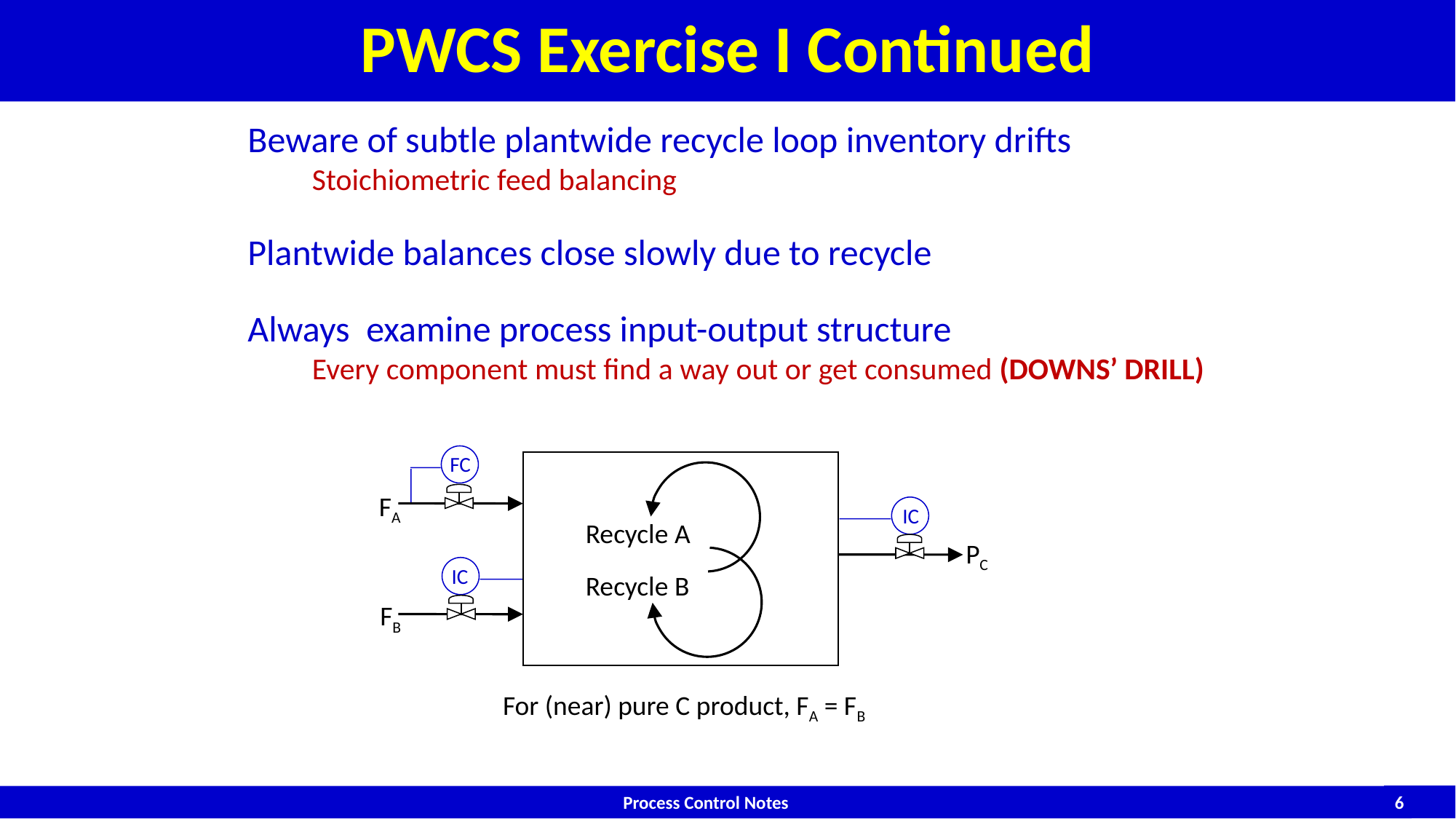

# PWCS Exercise I Continued
Beware of subtle plantwide recycle loop inventory drifts
	Stoichiometric feed balancing

Plantwide balances close slowly due to recycle

Always  examine process input-output structure
	Every component must find a way out or get consumed (DOWNS’ DRILL)
FC

Recycle A

Recycle B

FA
PC
FB

IC

IC

For (near) pure C product, FA = FB